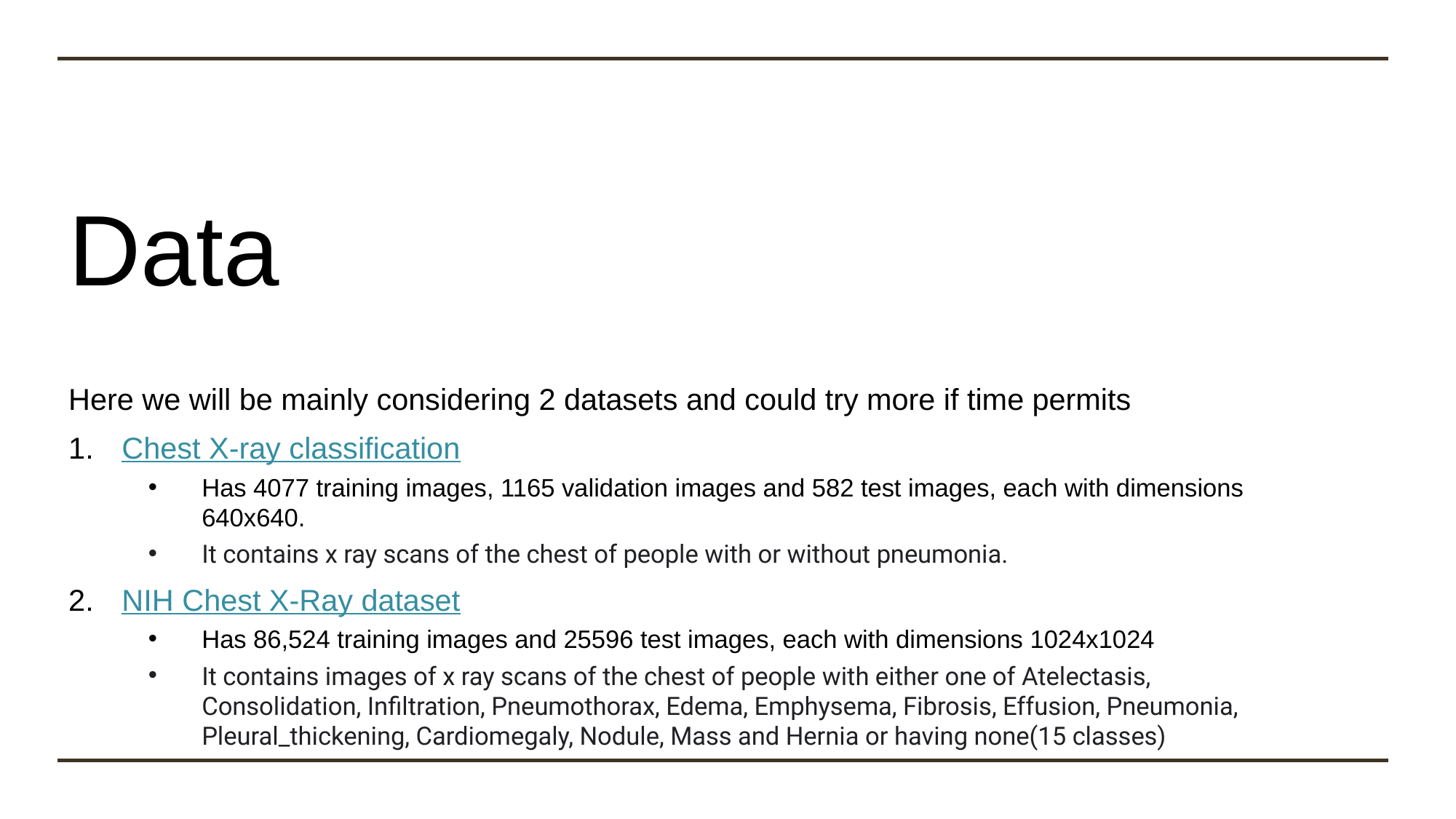

# Data
Here we will be mainly considering 2 datasets and could try more if time permits
Chest X-ray classification
Has 4077 training images, 1165 validation images and 582 test images, each with dimensions 640x640.
It contains x ray scans of the chest of people with or without pneumonia.
NIH Chest X-Ray dataset
Has 86,524 training images and 25596 test images, each with dimensions 1024x1024
It contains images of x ray scans of the chest of people with either one of Atelectasis, Consolidation, Infiltration, Pneumothorax, Edema, Emphysema, Fibrosis, Effusion, Pneumonia, Pleural_thickening, Cardiomegaly, Nodule, Mass and Hernia or having none(15 classes)